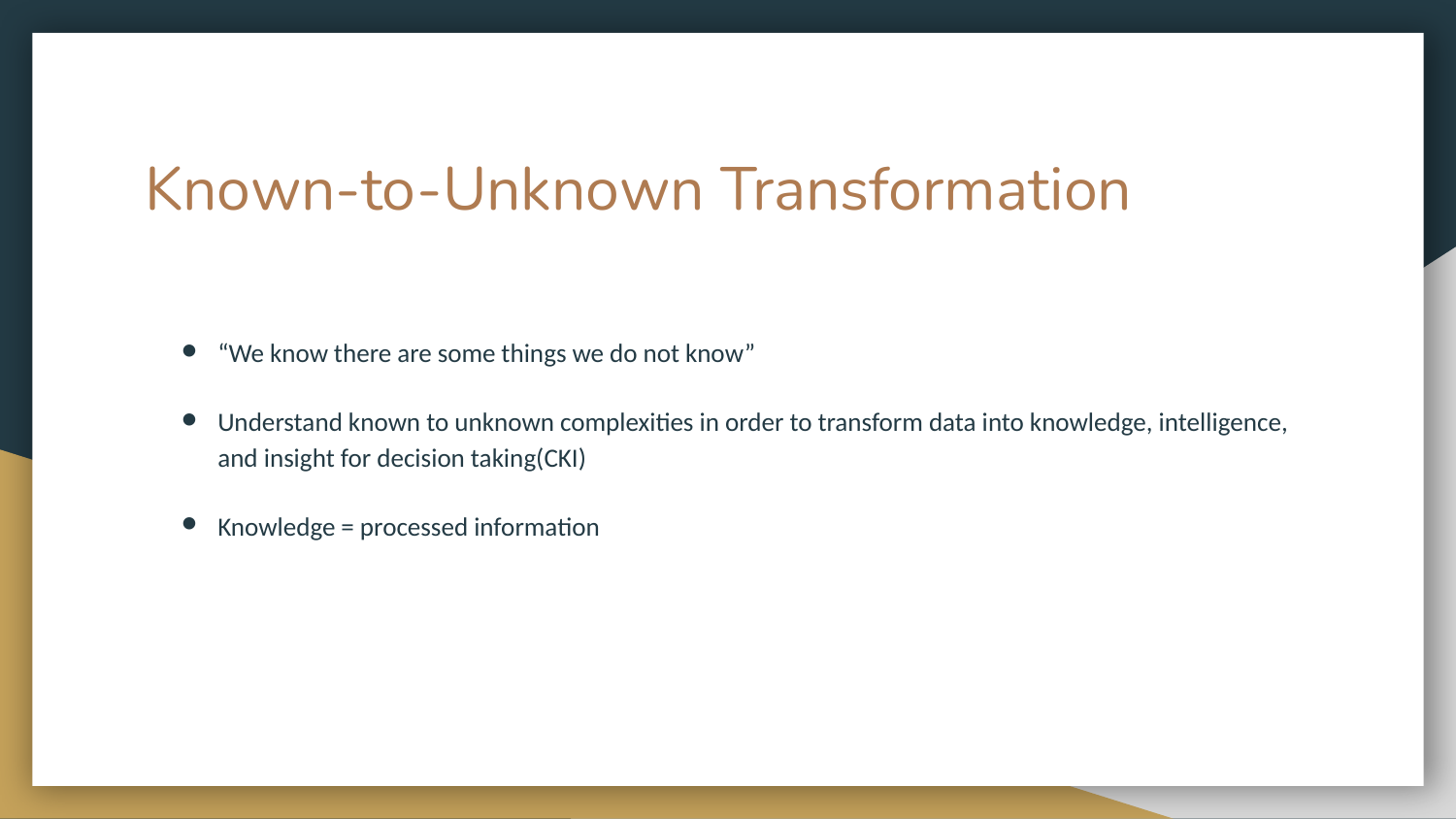

# Known-to-Unknown Transformation

“We know there are some things we do not know”
Understand known to unknown complexities in order to transform data into knowledge, intelligence, and insight for decision taking(CKI)
Knowledge = processed information